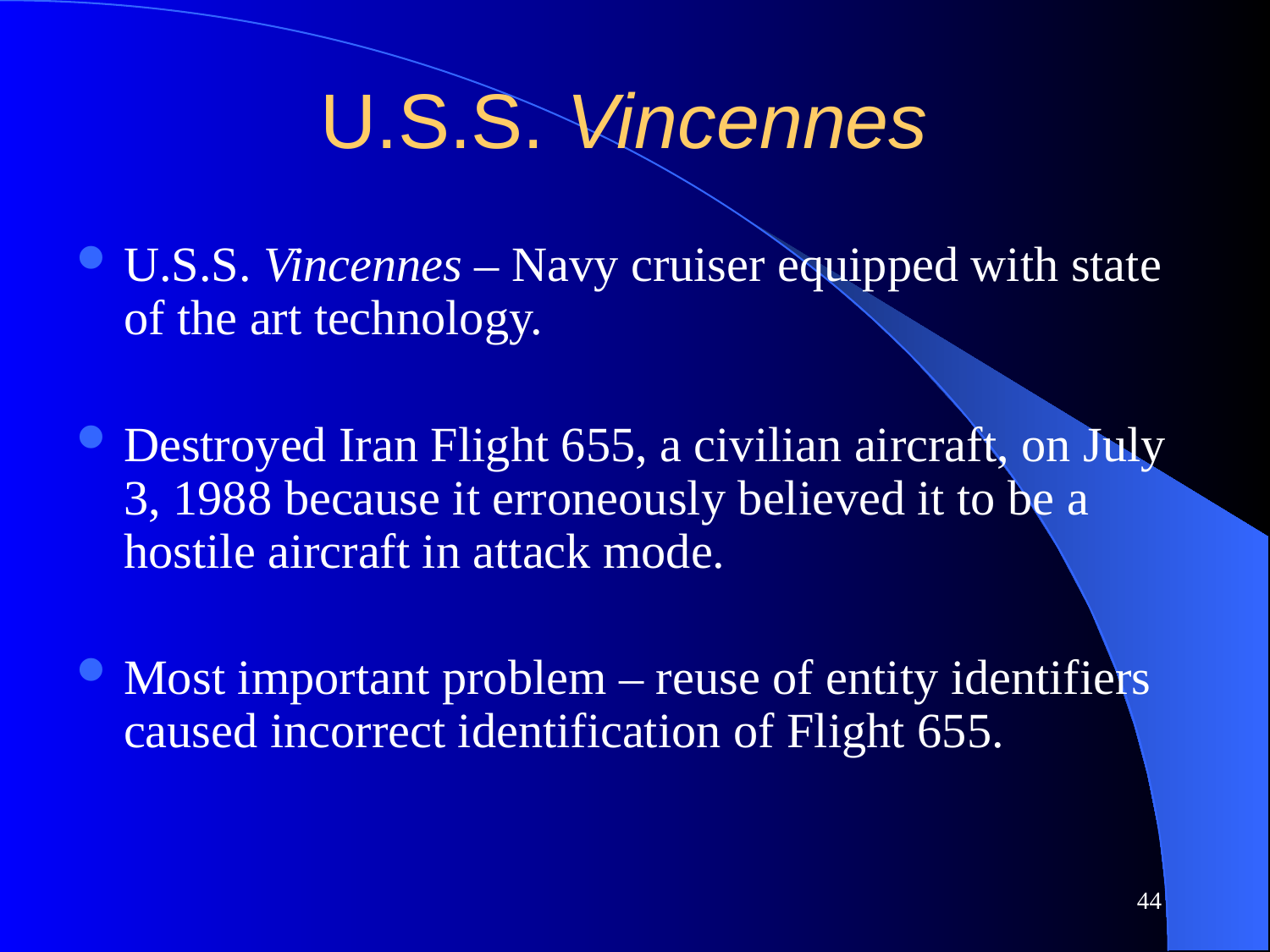

# U.S.S. Vincennes
U.S.S. Vincennes – Navy cruiser equipped with state of the art technology.

Destroyed Iran Flight 655, a civilian aircraft, on July 3, 1988 because it erroneously believed it to be a hostile aircraft in attack mode.

Most important problem – reuse of entity identifiers caused incorrect identification of Flight 655.
44